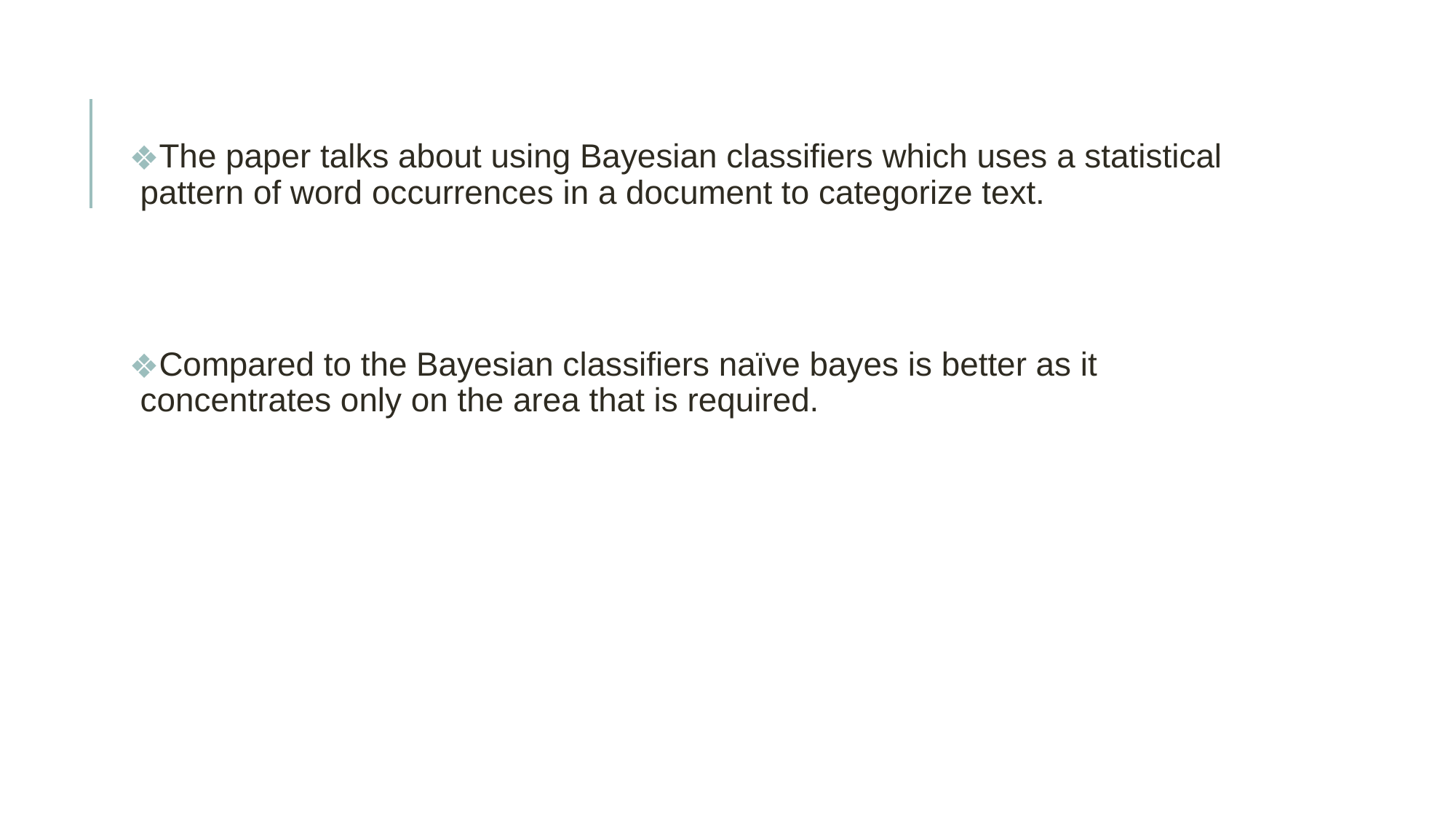

The paper talks about using Bayesian classifiers which uses a statistical pattern of word occurrences in a document to categorize text.

Compared to the Bayesian classifiers naïve bayes is better as it concentrates only on the area that is required.